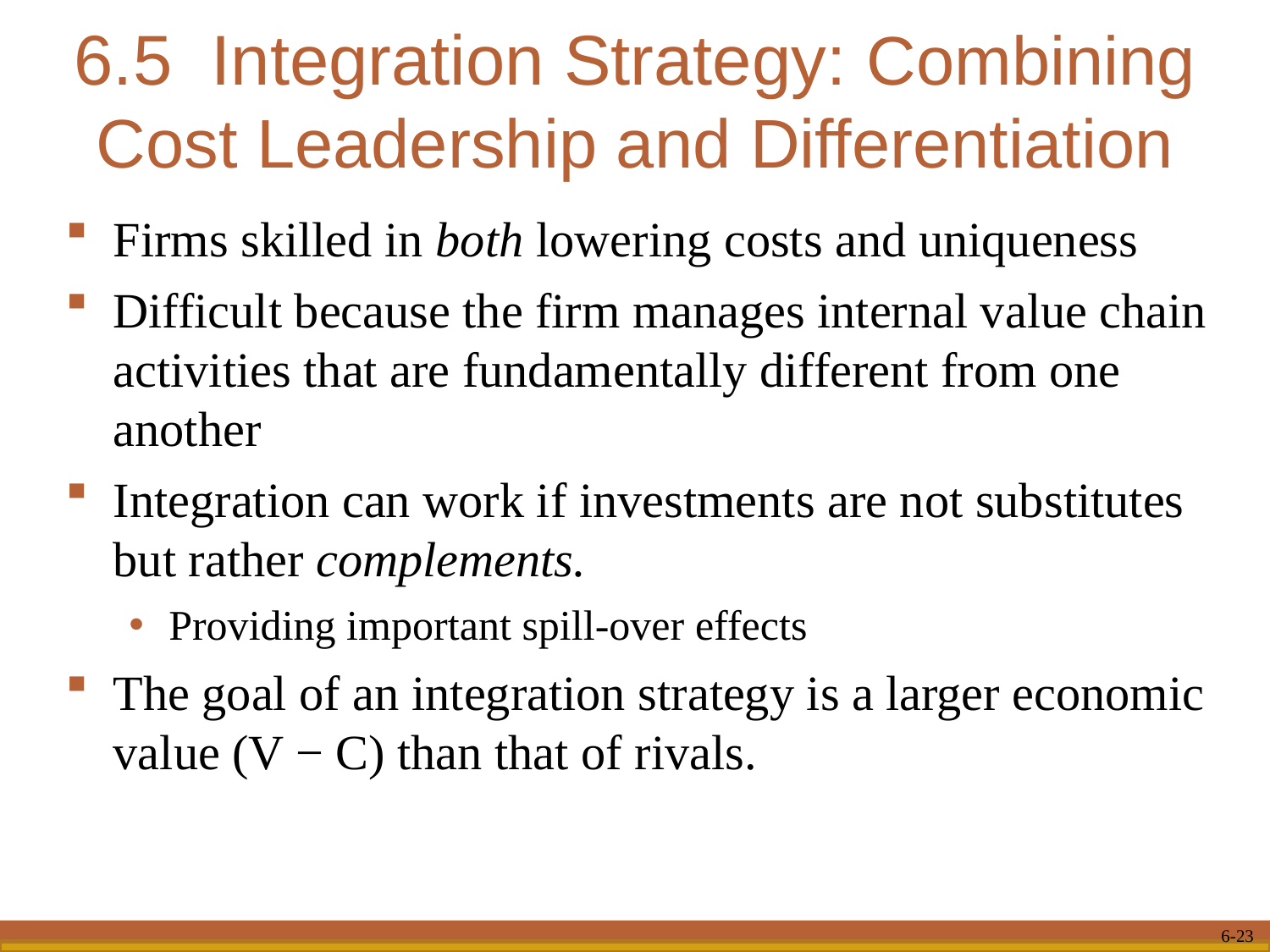

# 6.5  Integration Strategy: Combining Cost Leadership and Differentiation
Firms skilled in both lowering costs and uniqueness
Difficult because the firm manages internal value chain activities that are fundamentally different from one another
Integration can work if investments are not substitutes but rather complements.
Providing important spill-over effects
The goal of an integration strategy is a larger economic value (V − C) than that of rivals.